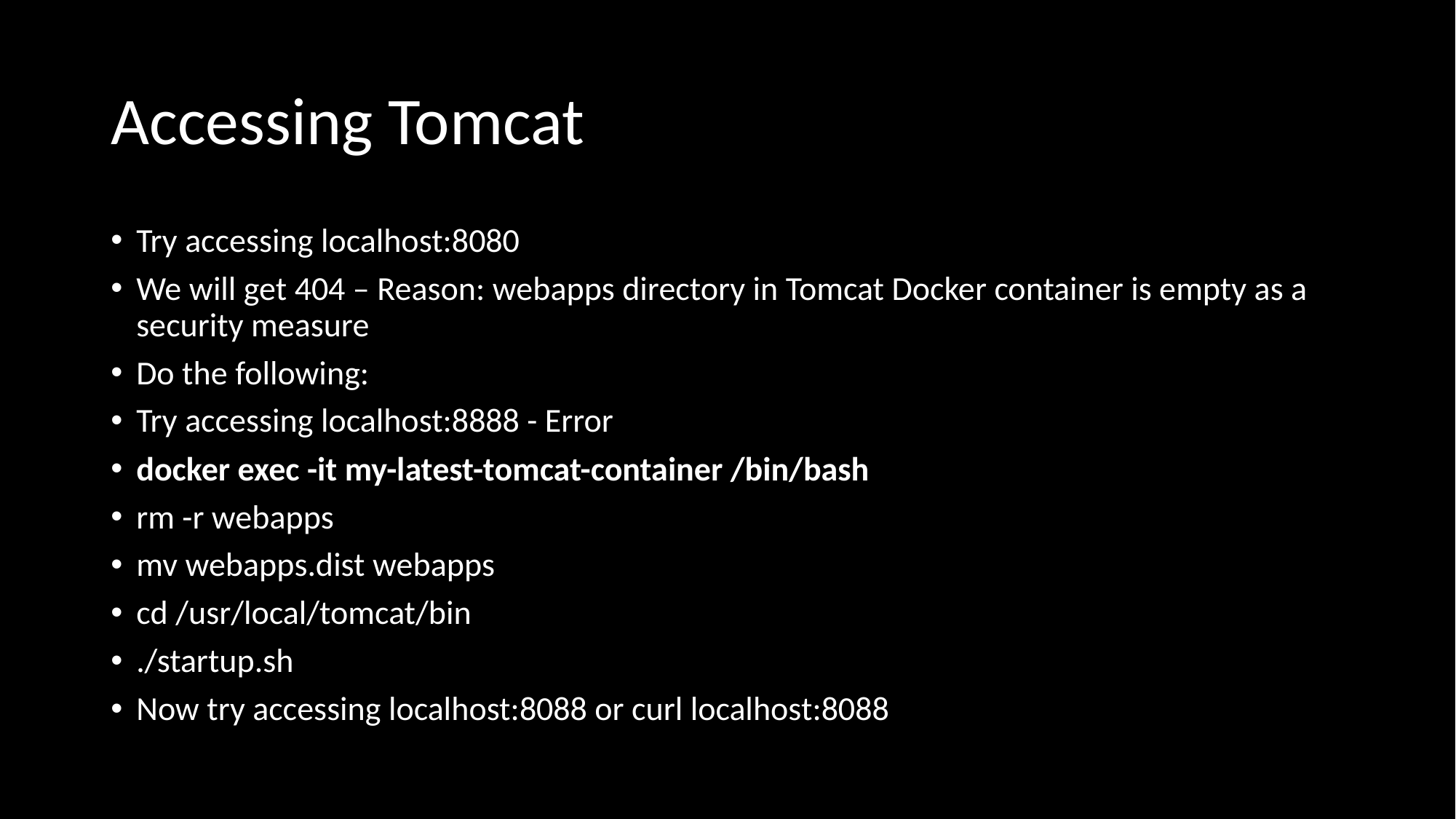

# Accessing Tomcat
Try accessing localhost:8080
We will get 404 – Reason: webapps directory in Tomcat Docker container is empty as a security measure
Do the following:
Try accessing localhost:8888 - Error
docker exec -it my-latest-tomcat-container /bin/bash
rm -r webapps
mv webapps.dist webapps
cd /usr/local/tomcat/bin
./startup.sh
Now try accessing localhost:8088 or curl localhost:8088